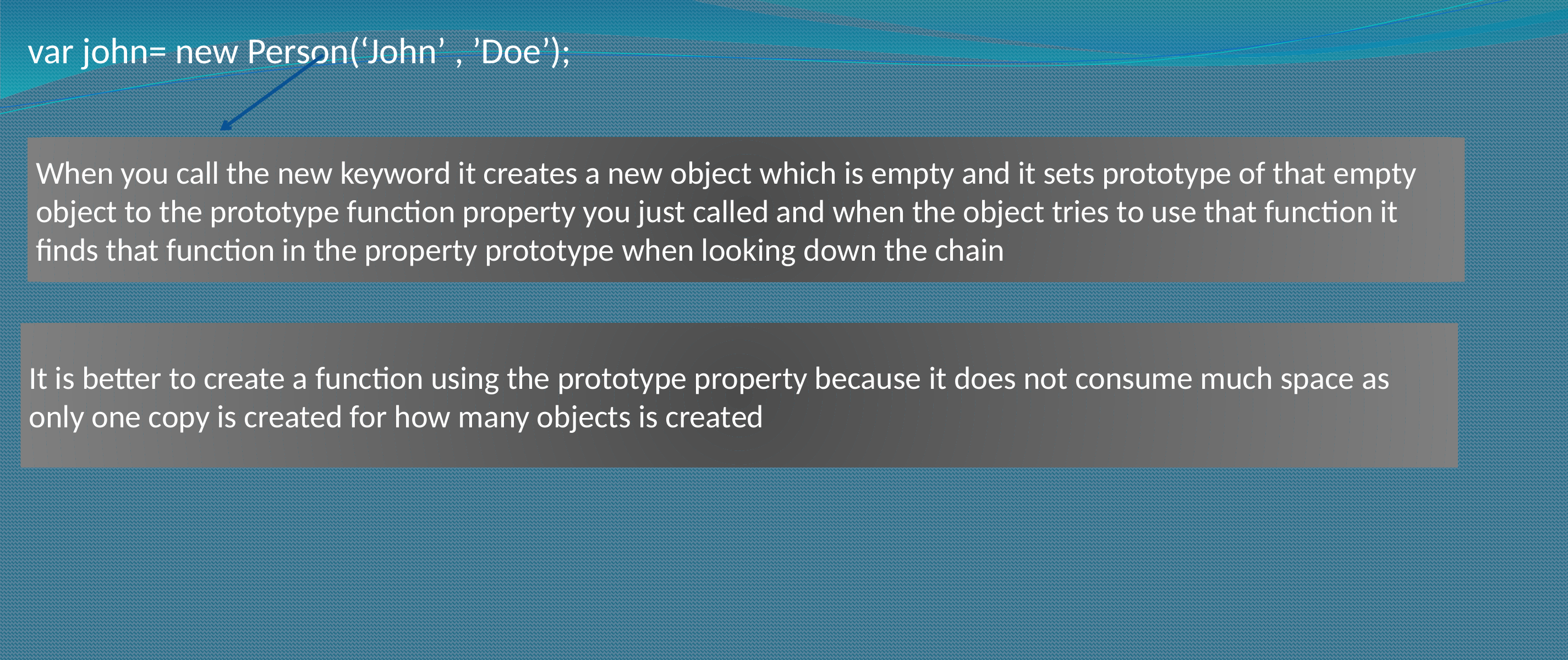

var john= new Person(‘John’ , ’Doe’);

When you call the new keyword it creates a new object which is empty and it sets prototype of that empty object to the prototype function property you just called and when the object tries to use that function it finds that function in the property prototype when looking down the chain
It is better to create a function using the prototype property because it does not consume much space as only one copy is created for how many objects is created